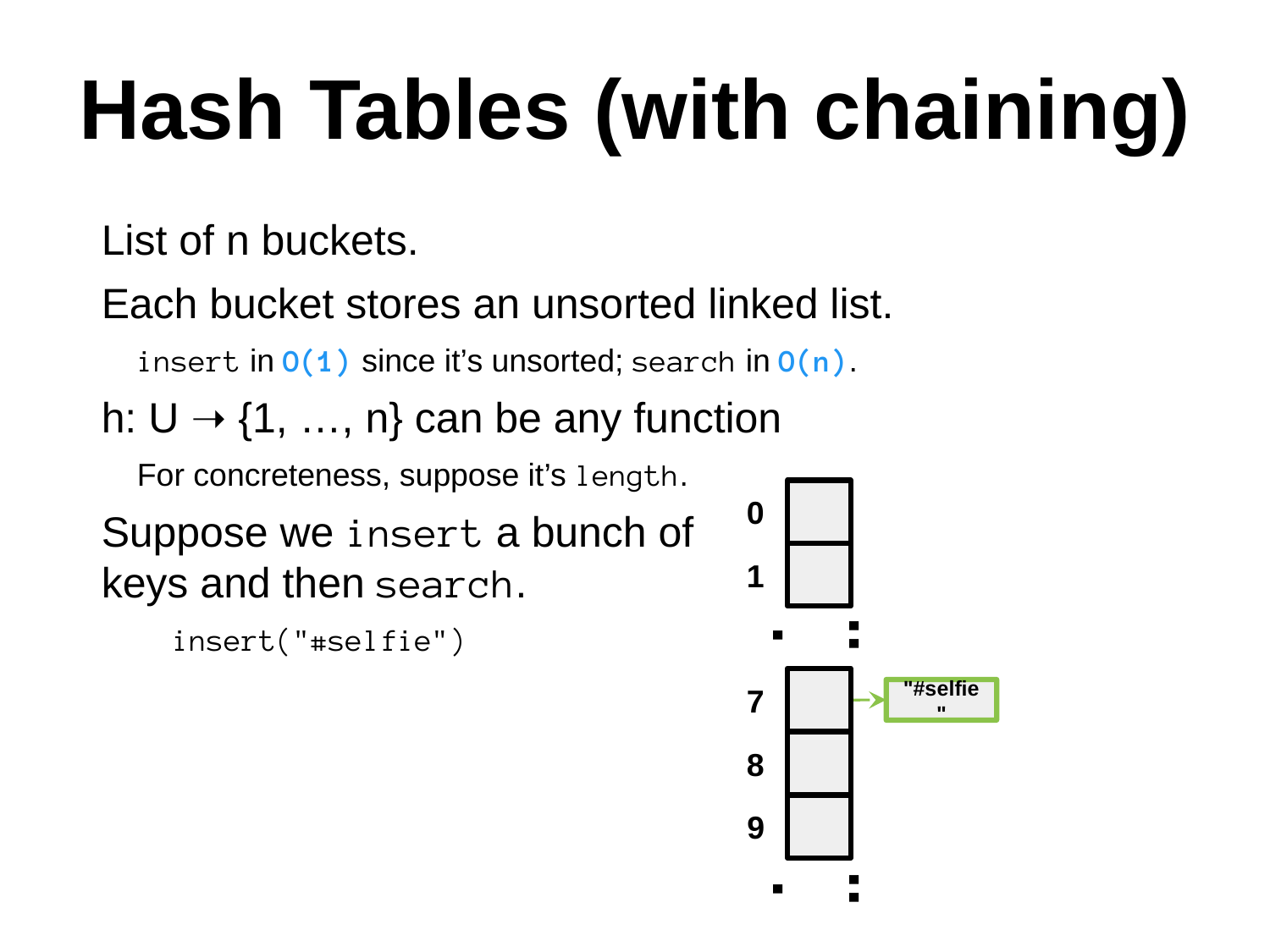

Hash Tables (with chaining)
List of n buckets.

Each bucket stores an unsorted linked list.

    insert in O(1) since it’s unsorted; search in O(n).

h: U ➝ {1, …, n} can be any function

    For concreteness, suppose it’s length.

Suppose we insert a bunch of
keys and then search.

        insert("#selfie")

0

1

...
7

"#selfie"

8

9
...